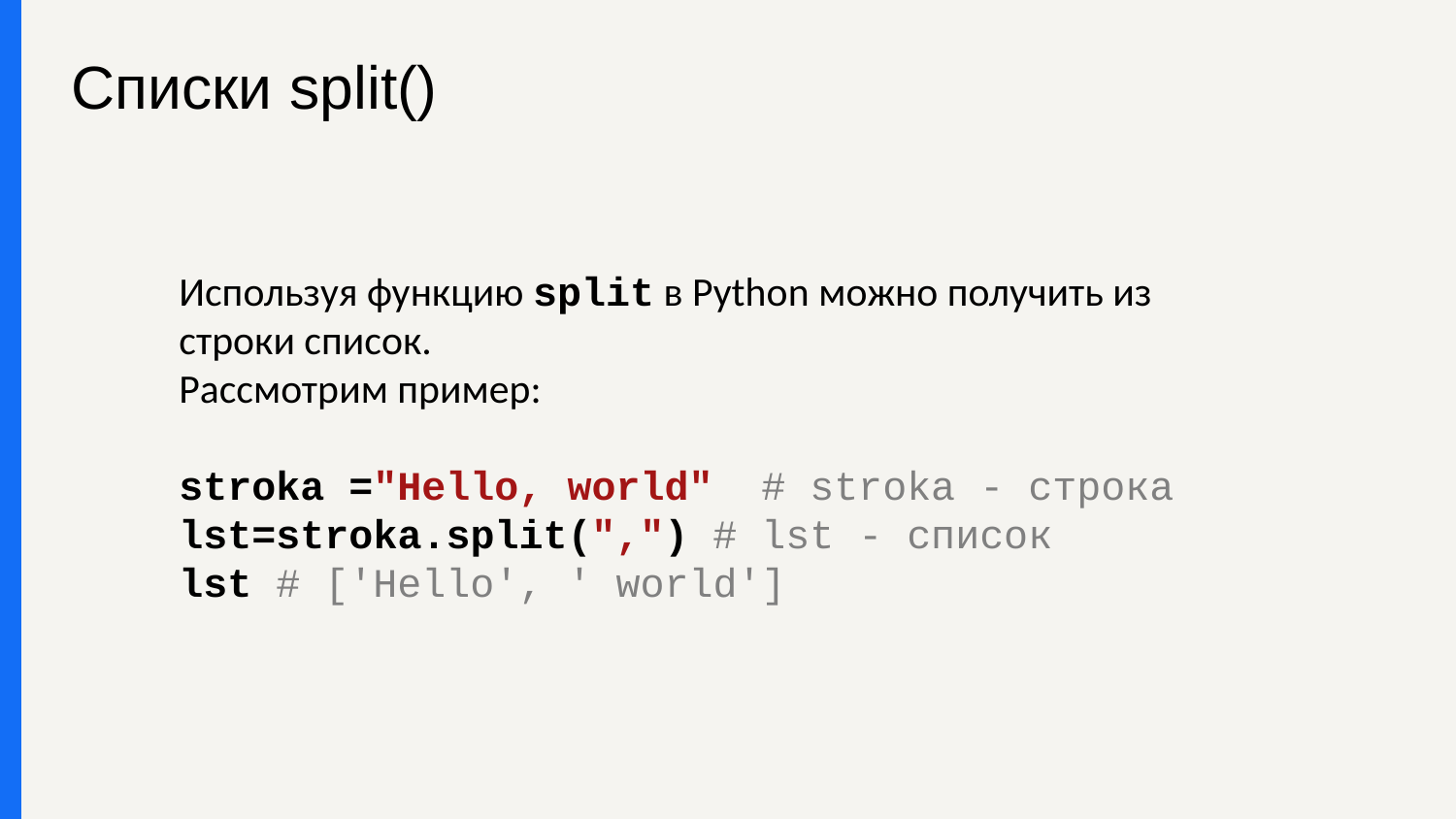

# Списки split()

Используя функцию split в Python можно получить из строки список.
Рассмотрим пример:

stroka ="Hello, world"  # stroka - строка
lst=stroka.split(",") # lst - список
lst # ['Hello', ' world']